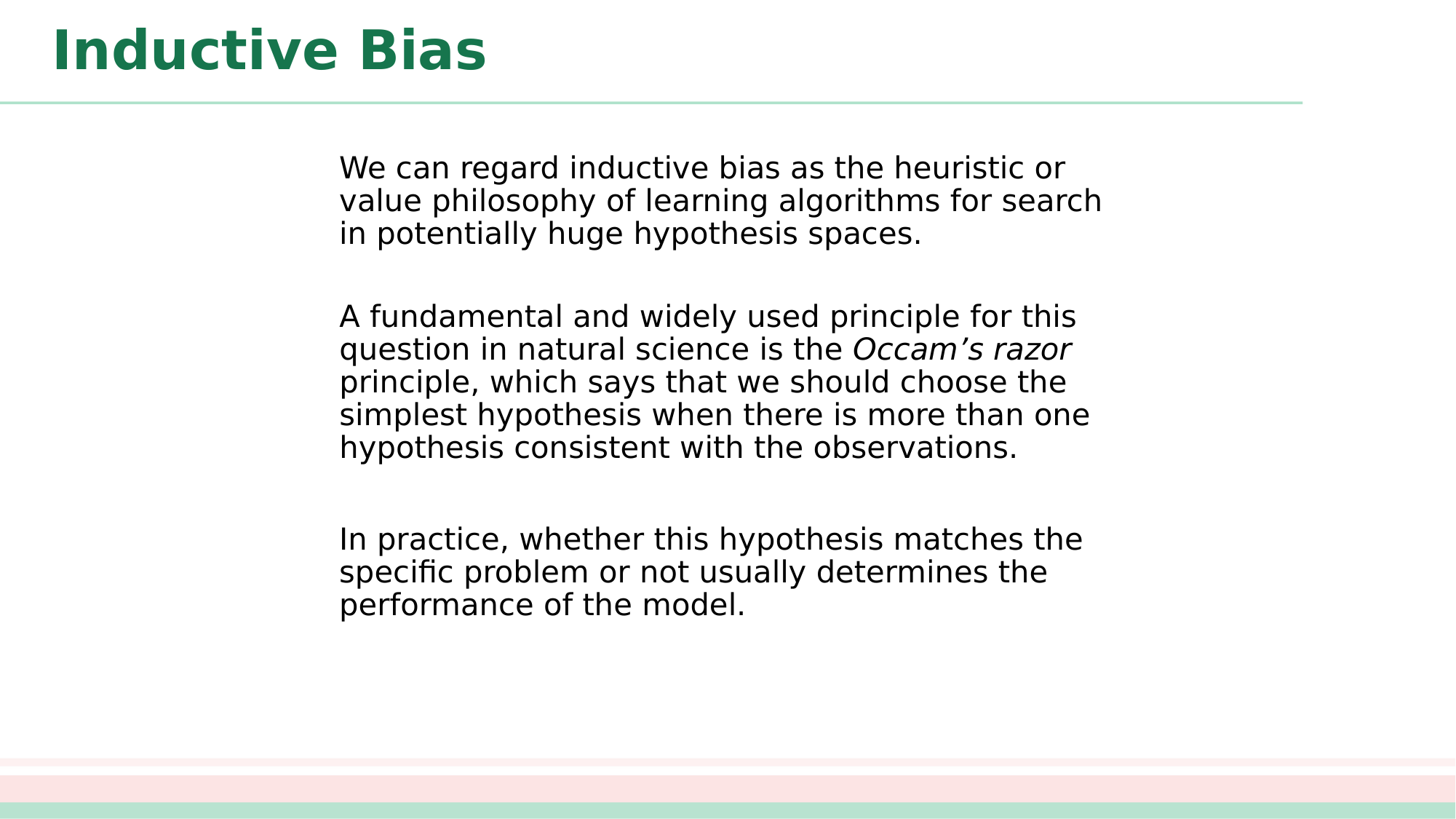

# Inductive Bias
We can regard inductive bias as the heuristic or value philosophy of learning algorithms for search in potentially huge hypothesis spaces.
A fundamental and widely used principle for this question in natural science is the Occam’s razor principle, which says that we should choose the simplest hypothesis when there is more than one hypothesis consistent with the observations.
In practice, whether this hypothesis matches the specific problem or not usually determines the performance of the model.